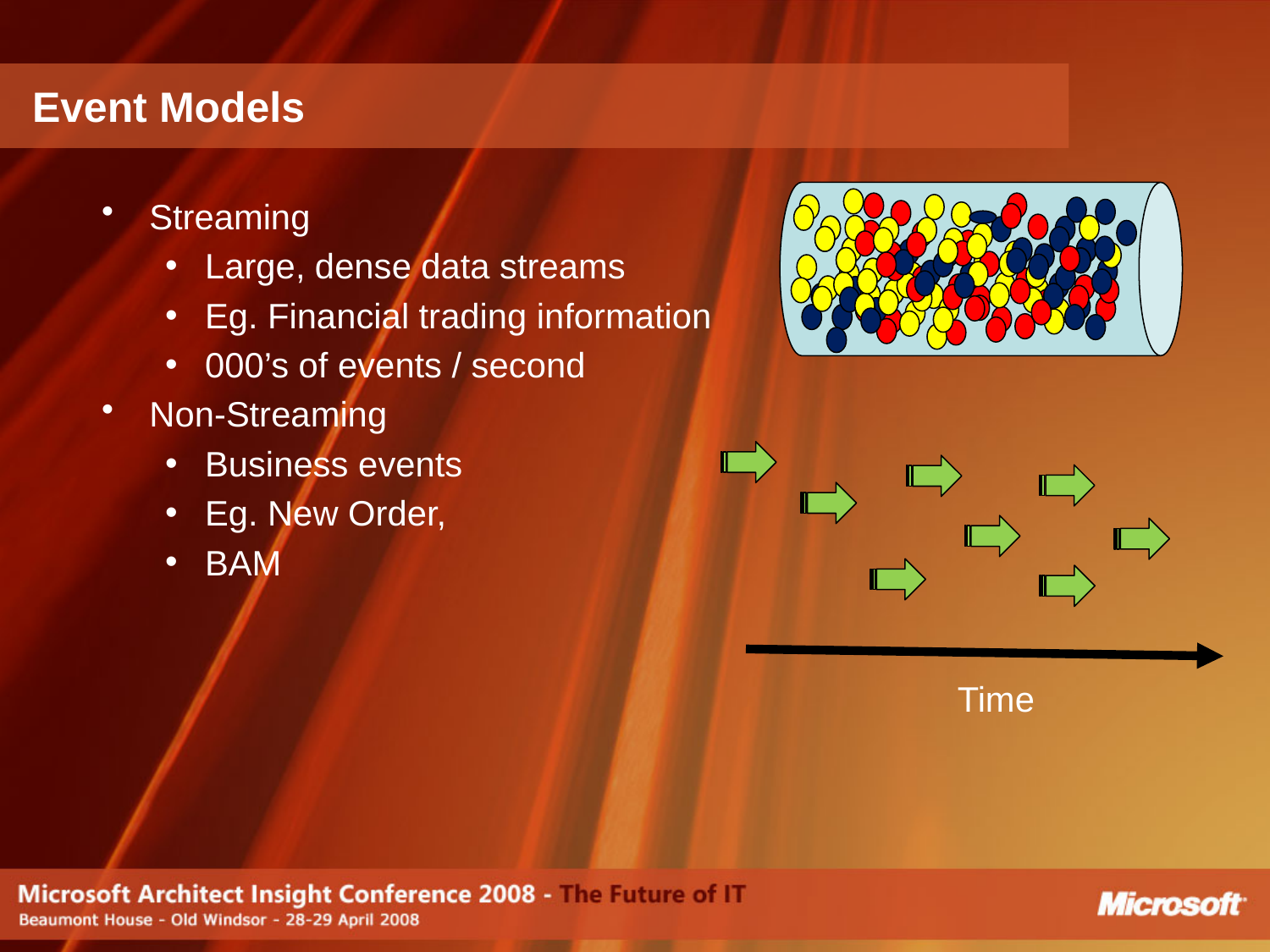

# Event Models
Streaming
Large, dense data streams
Eg. Financial trading information
000’s of events / second
Non-Streaming
Business events
Eg. New Order,
BAM

Time